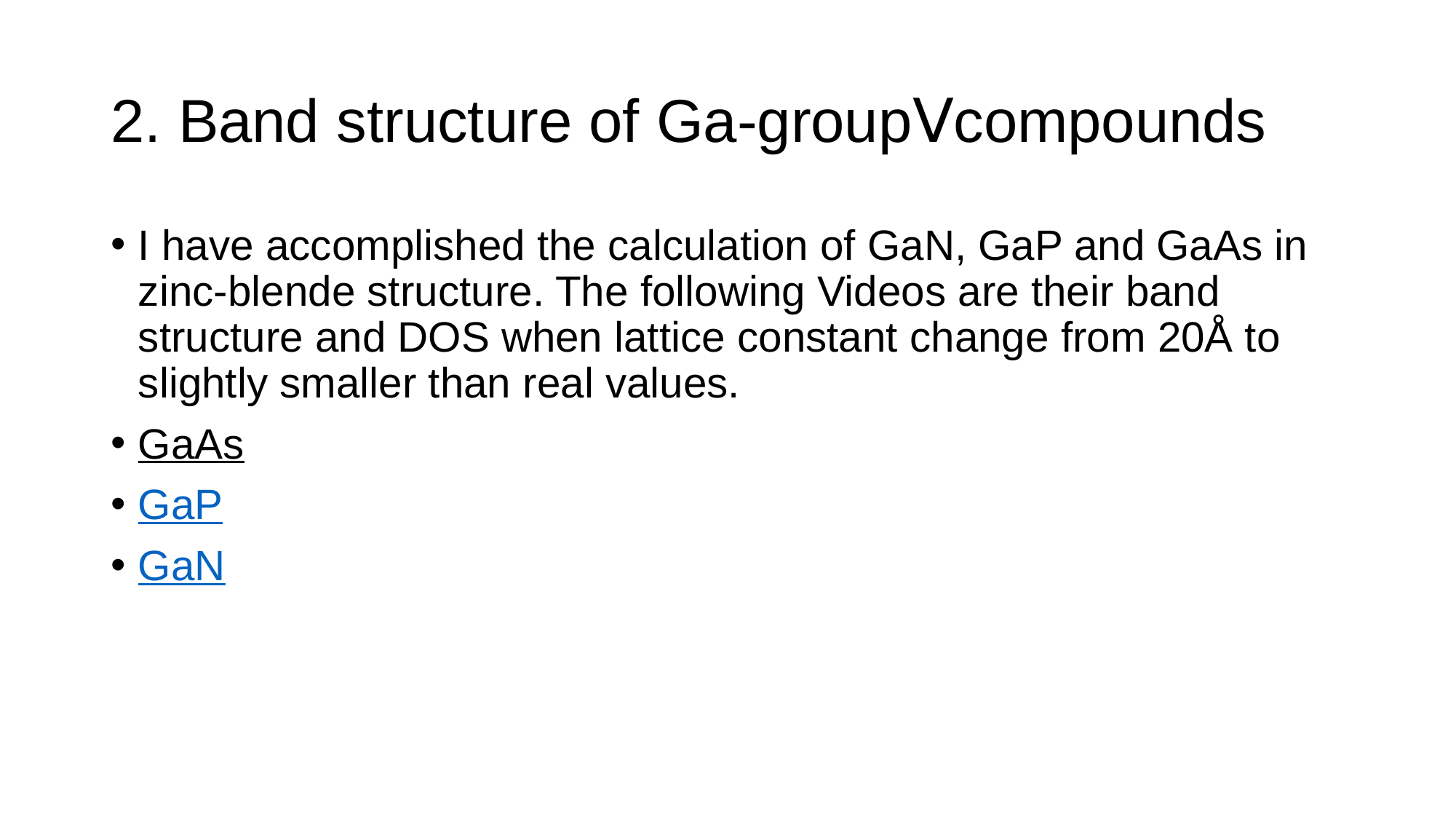

# 2. Band structure of Ga-groupⅤcompounds
I have accomplished the calculation of GaN, GaP and GaAs in zinc-blende structure. The following Videos are their band structure and DOS when lattice constant change from 20Å to slightly smaller than real values.
GaAs
GaP
GaN